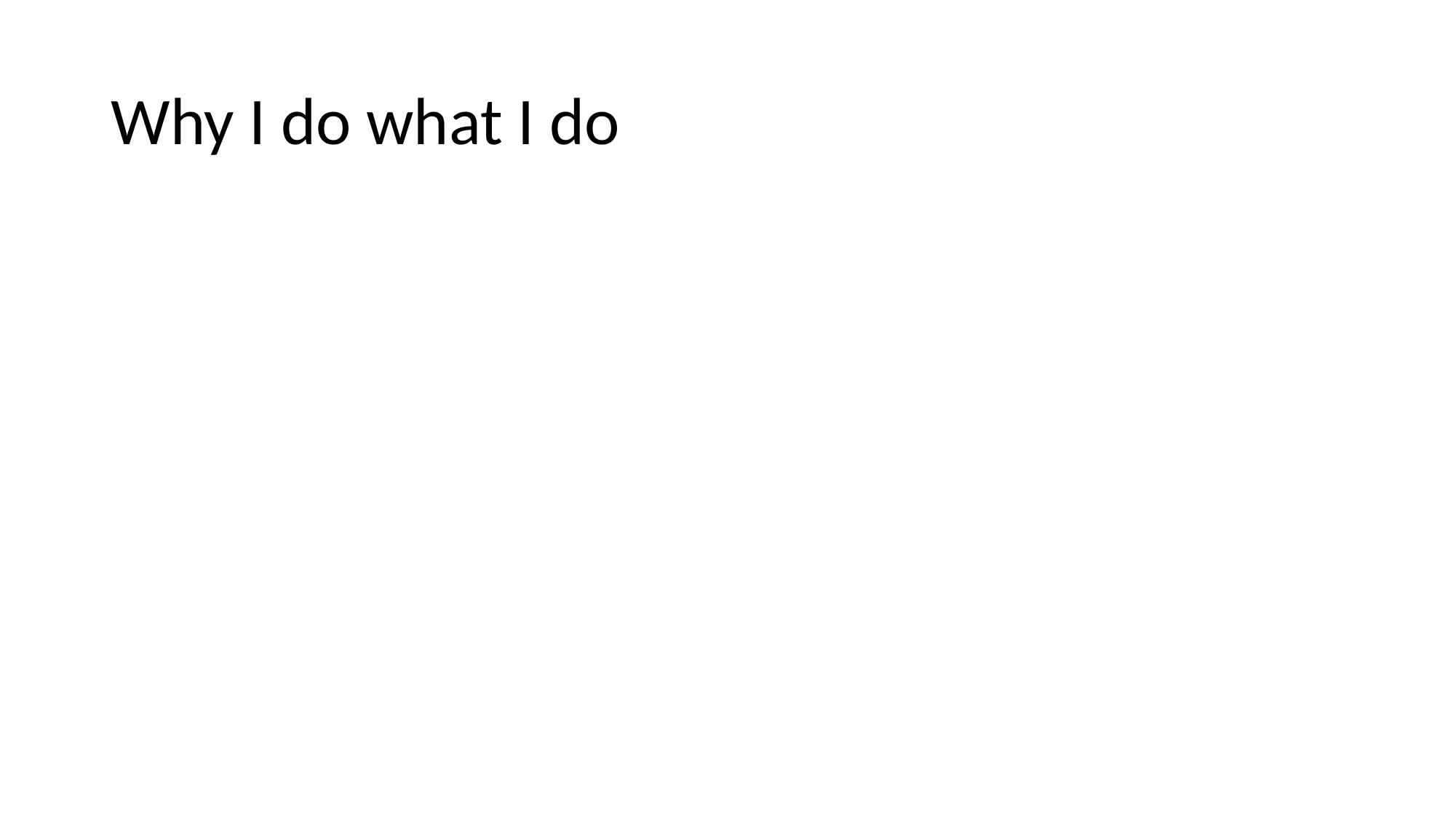

# Why I do what I do